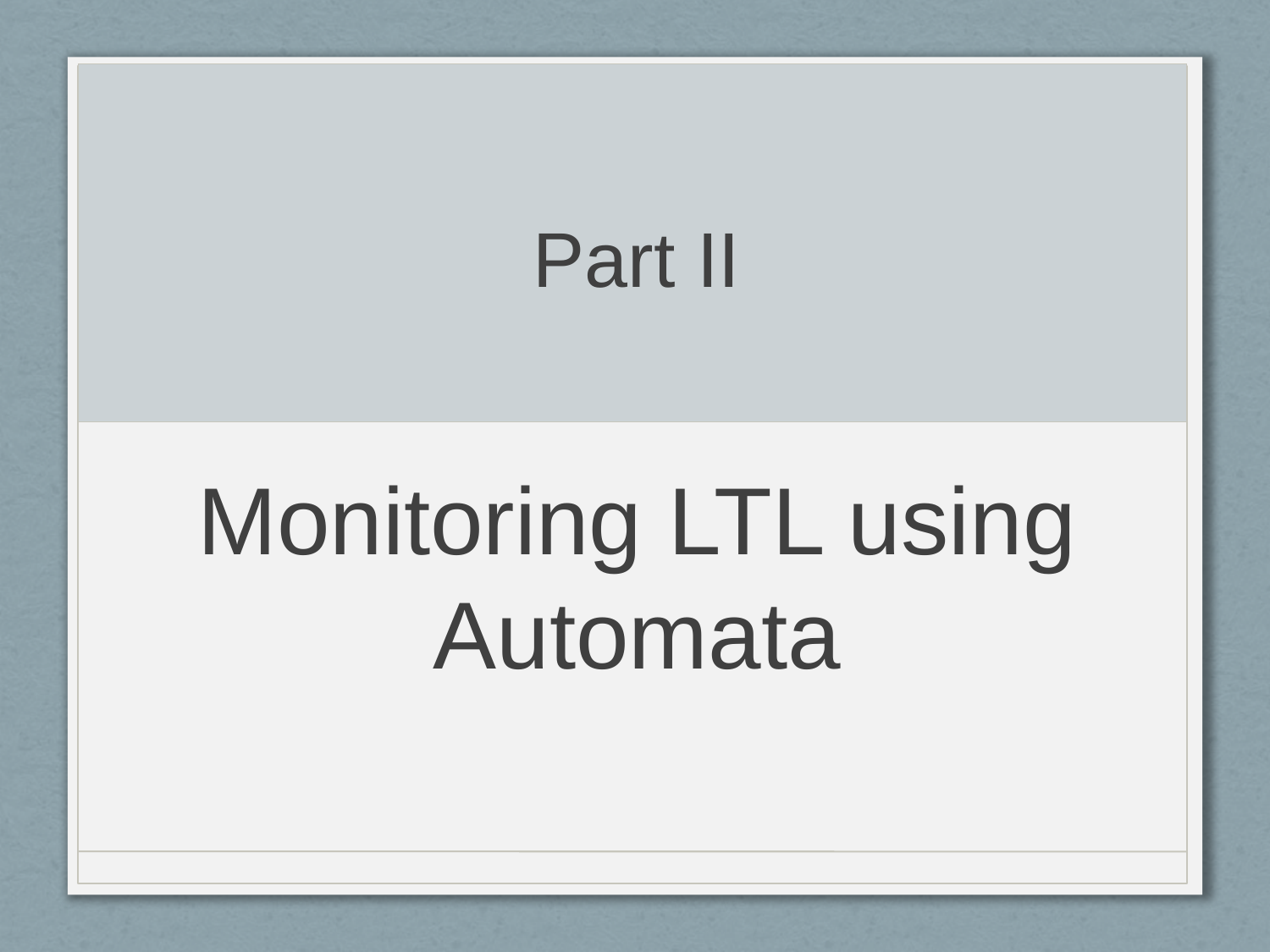

# Part II

Monitoring LTL using Automata